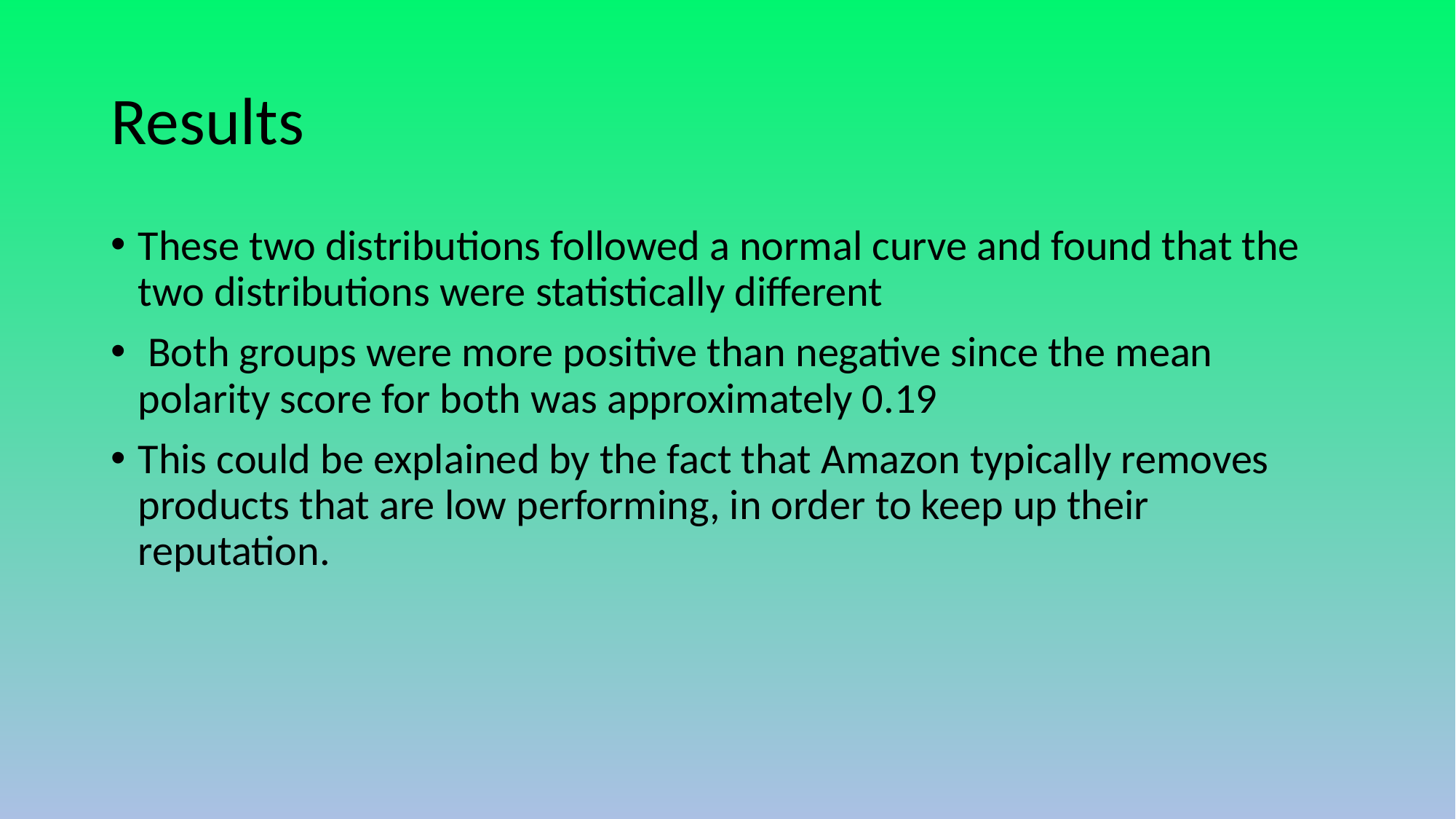

# Results
These two distributions followed a normal curve and found that the two distributions were statistically different
 Both groups were more positive than negative since the mean polarity score for both was approximately 0.19
This could be explained by the fact that Amazon typically removes products that are low performing, in order to keep up their reputation.